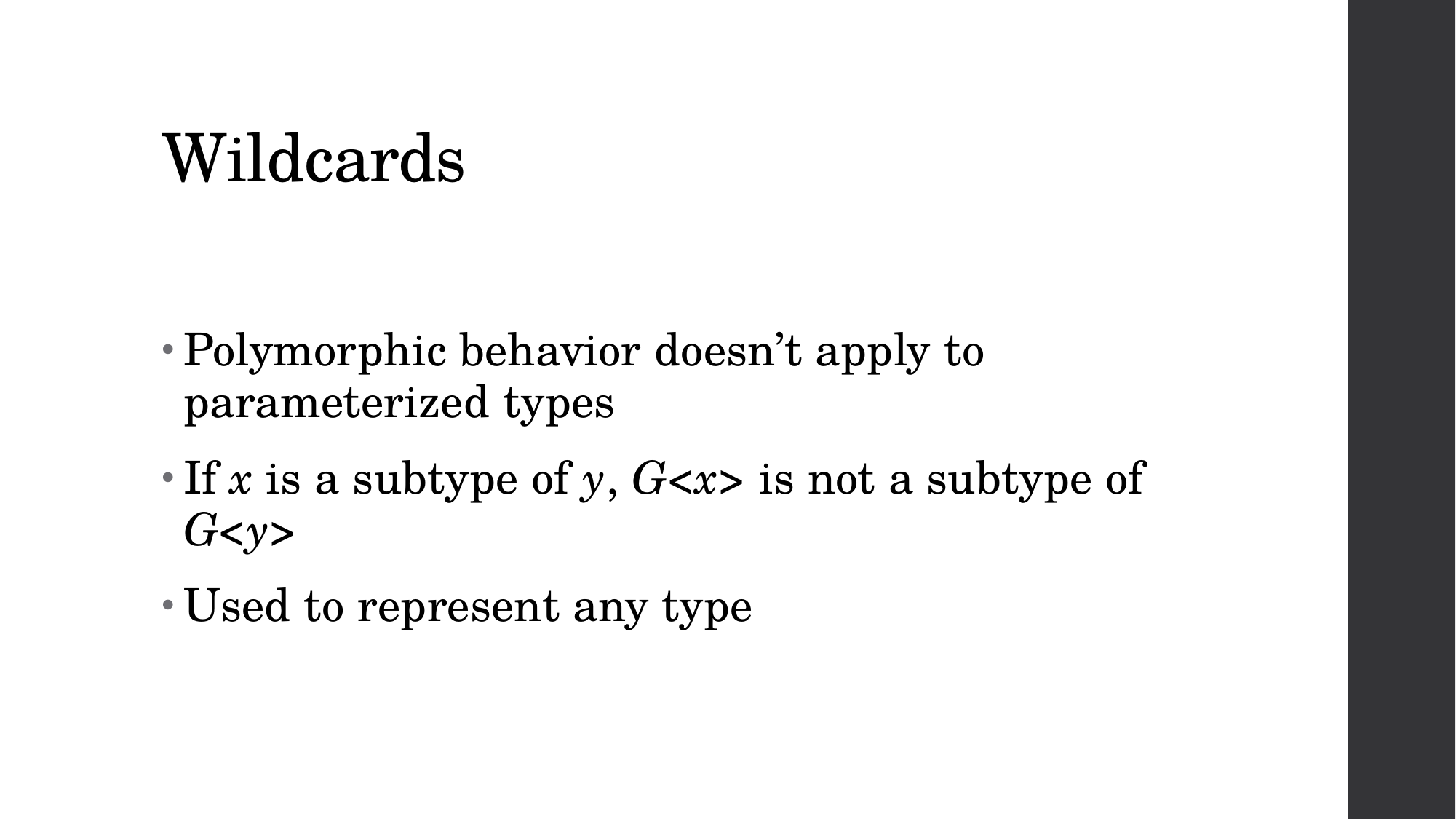

# Wildcards
Polymorphic behavior doesn’t apply to parameterized types
If x is a subtype of y, G<x> is not a subtype of G<y>
Used to represent any type